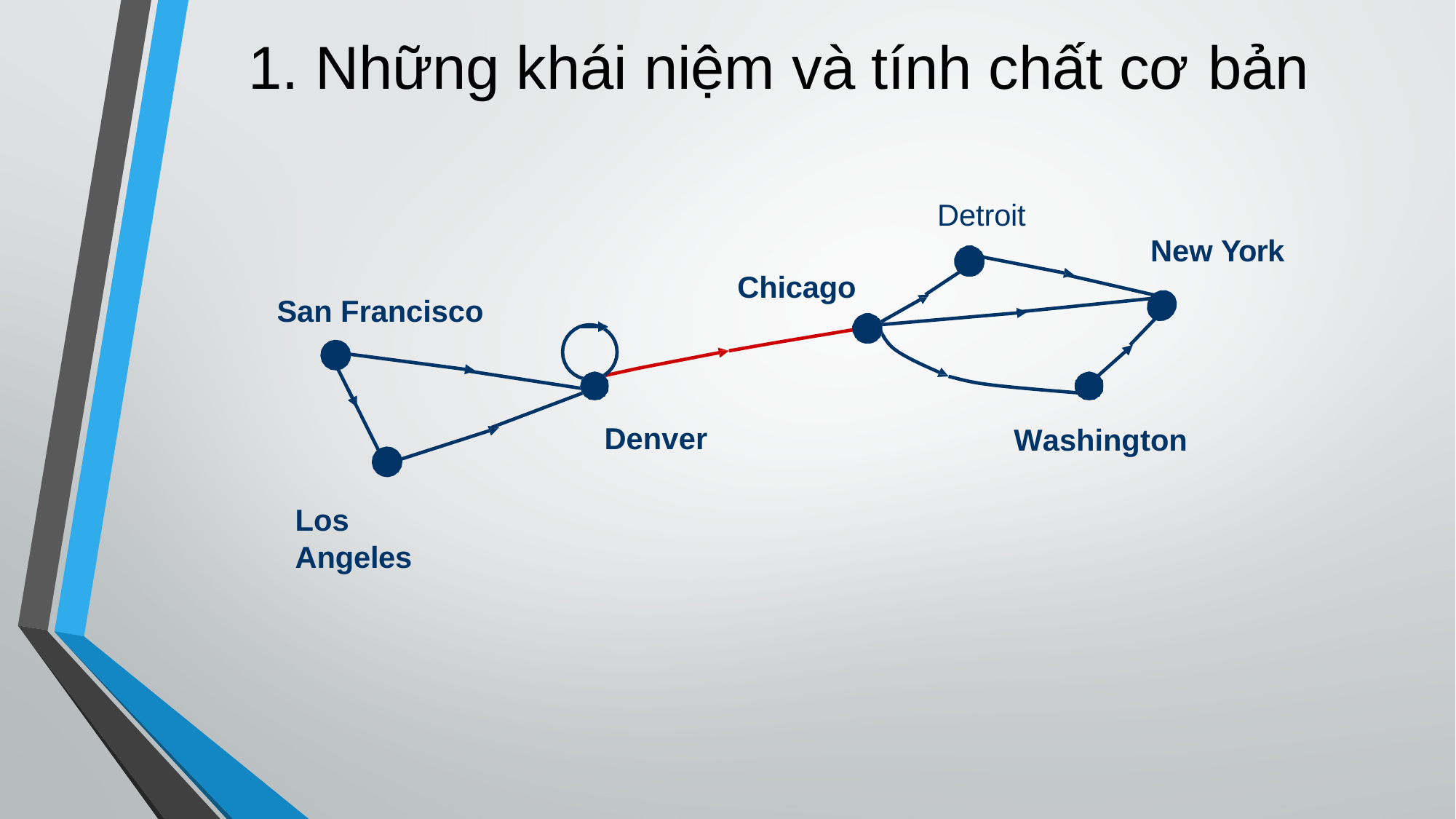

1. Những khái niệm và tính chất cơ bản
# Detroit
New York

Chicago
San Francisco
Denver
Washington
Los Angeles